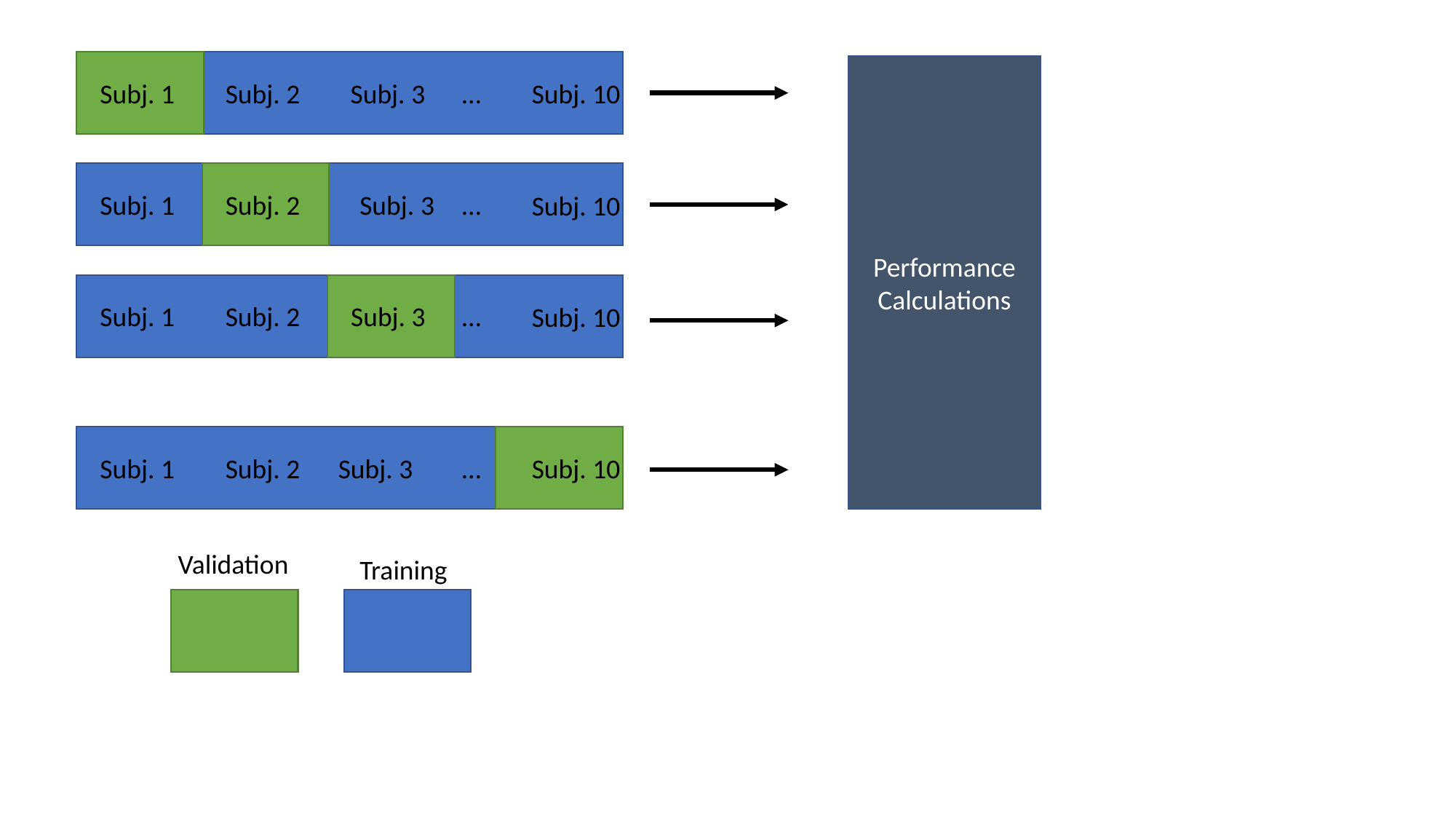

Performance Calculations
Subj. 1
Subj. 2
Subj. 3
…
Subj. 10

Subj. 1
Subj. 2
Subj. 3
…
Subj. 10

Subj. 1
Subj. 2
Subj. 3
…
Subj. 10

Subj. 1
Subj. 2
Subj. 3
…
Subj. 10
Validation
Training